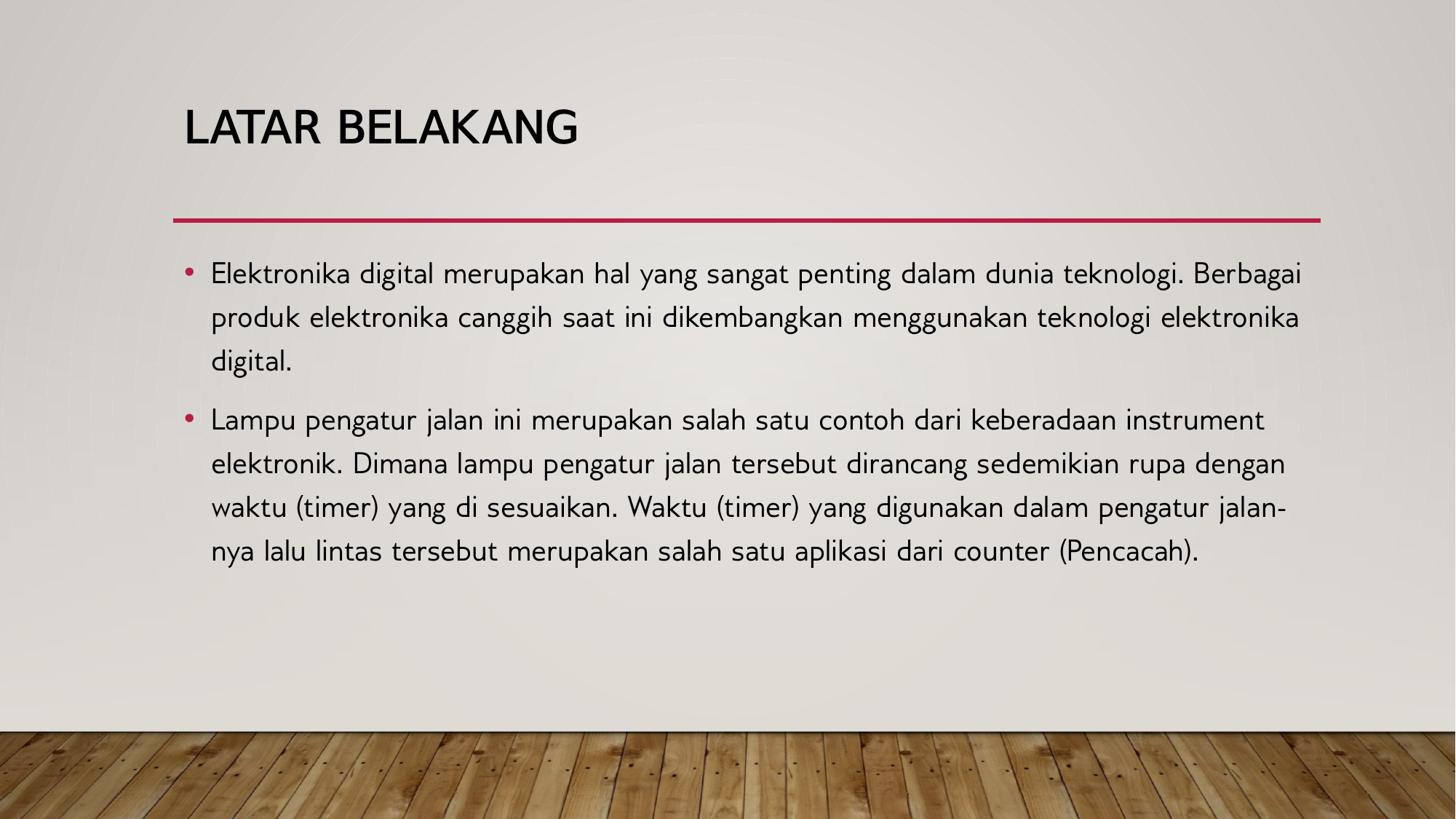

# Latar Belakang
Elektronika digital merupakan hal yang sangat penting dalam dunia teknologi. Berbagai produk elektronika canggih saat ini dikembangkan menggunakan teknologi elektronika digital.
Lampu pengatur jalan ini merupakan salah satu contoh dari keberadaan instrument elektronik. Dimana lampu pengatur jalan tersebut dirancang sedemikian rupa dengan waktu (timer) yang di sesuaikan. Waktu (timer) yang digunakan dalam pengatur jalan-nya lalu lintas tersebut merupakan salah satu aplikasi dari counter (Pencacah).